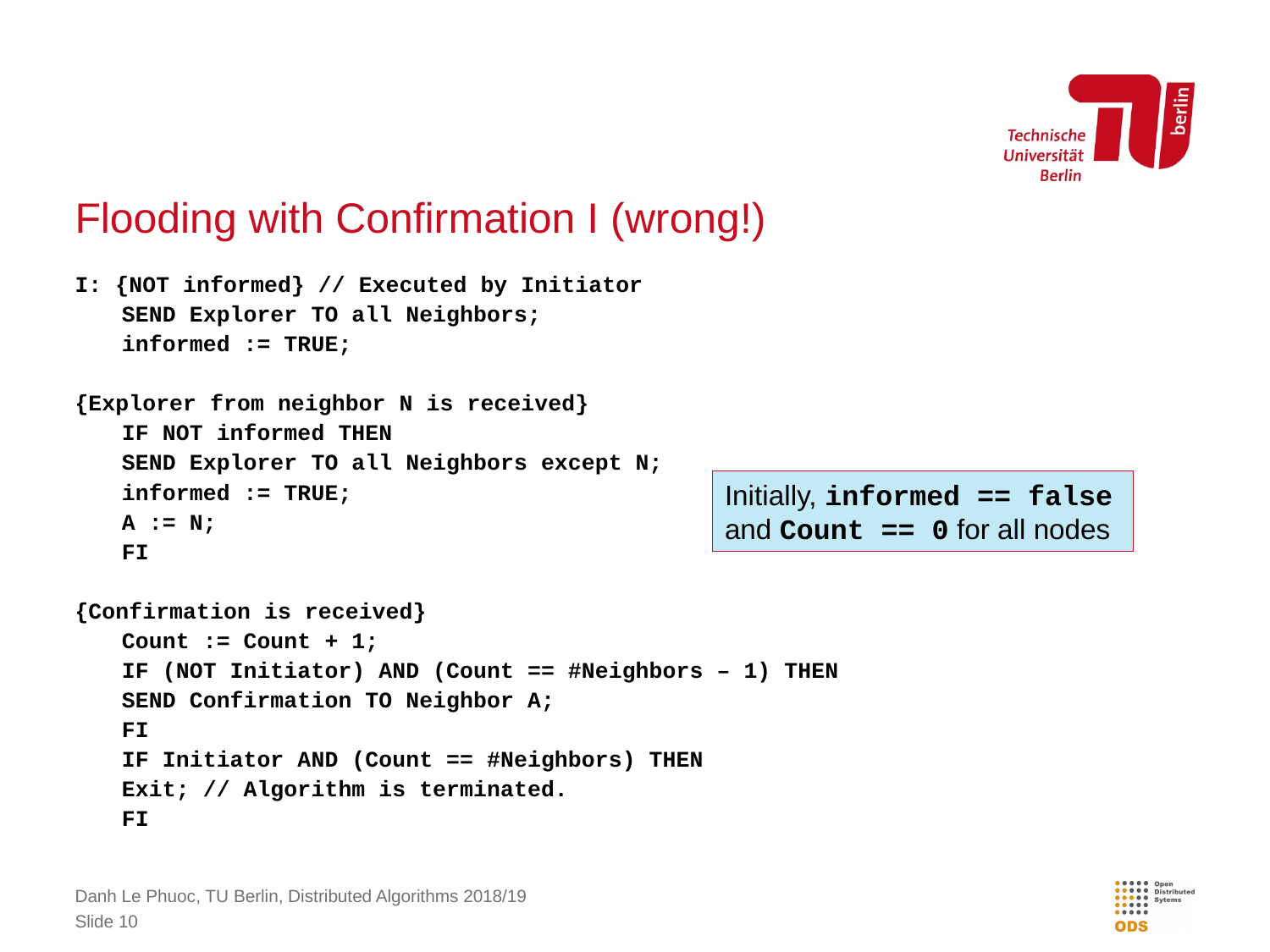

# Flooding with Confirmation I (wrong!)
I: {NOT informed} // Executed by Initiator
	SEND Explorer TO all Neighbors;
	informed := TRUE;

{Explorer from neighbor N is received}
	IF NOT informed THEN
		SEND Explorer TO all Neighbors except N;
		informed := TRUE;
		A := N;
	FI

{Confirmation is received}
	Count := Count + 1;
	IF (NOT Initiator) AND (Count == #Neighbors – 1) THEN
		SEND Confirmation TO Neighbor A;
	FI
	IF Initiator AND (Count == #Neighbors) THEN
		Exit; // Algorithm is terminated.
	FI
Initially, informed == false
and Count == 0 for all nodes
Danh Le Phuoc, TU Berlin, Distributed Algorithms 2018/19
Slide 10